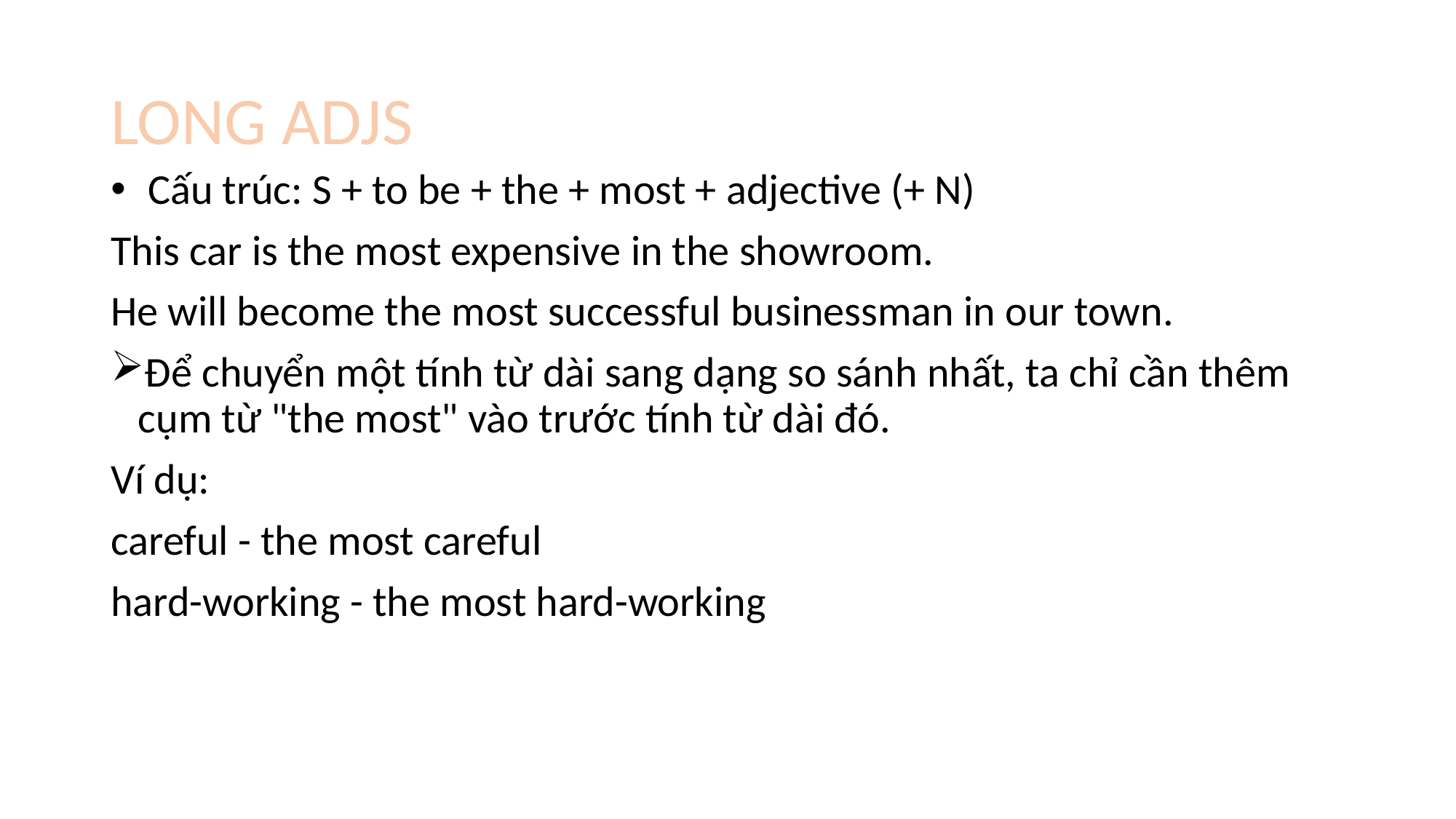

# LONG ADJS
 Cấu trúc: S + to be + the + most + adjective (+ N)
This car is the most expensive in the showroom.
He will become the most successful businessman in our town.
Để chuyển một tính từ dài sang dạng so sánh nhất, ta chỉ cần thêm cụm từ "the most" vào trước tính từ dài đó.
Ví dụ:
careful - the most careful
hard-working - the most hard-working